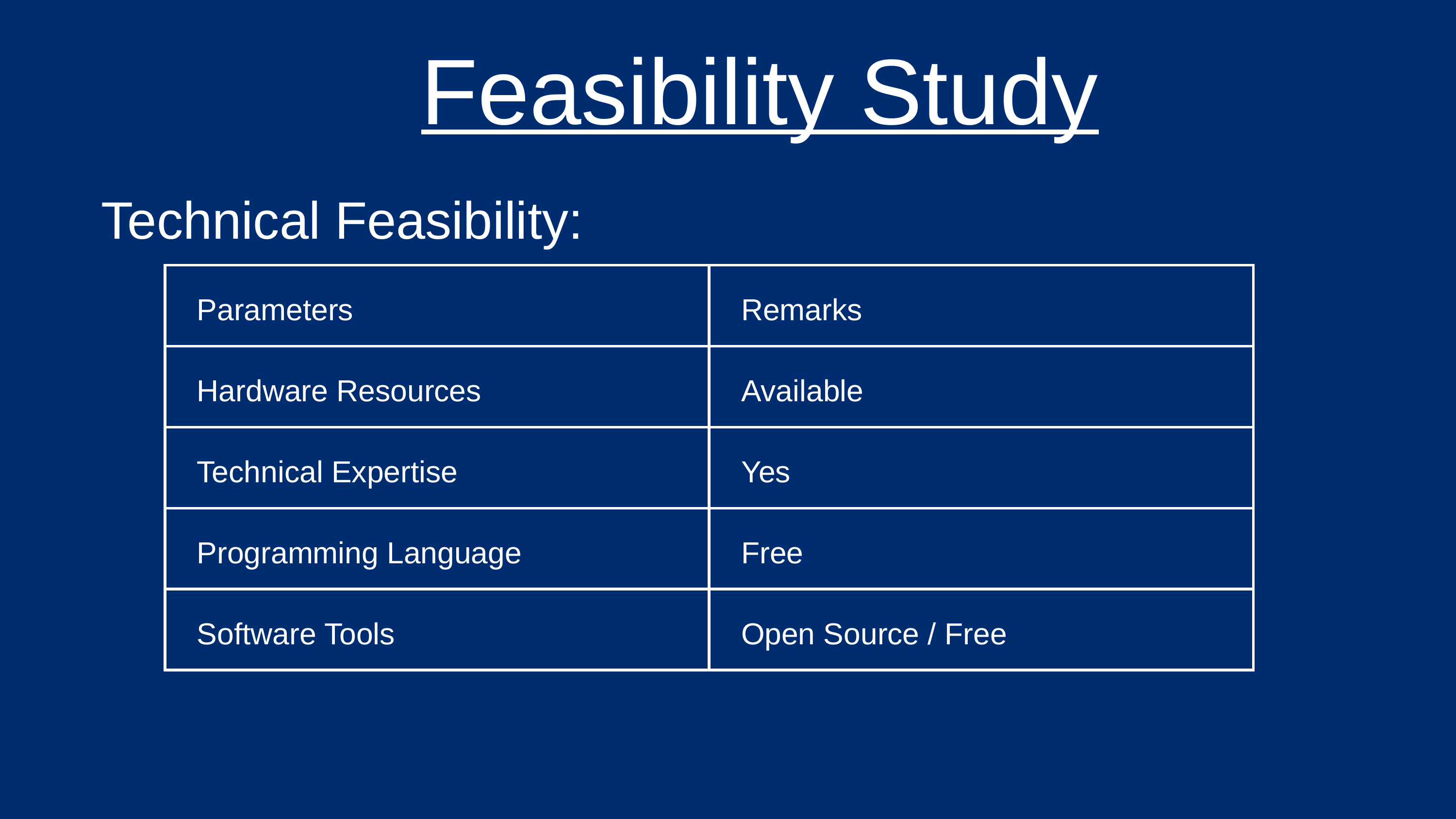

Feasibility Study
Technical Feasibility:
| Parameters | Remarks |
| --- | --- |
| Hardware Resources | Available |
| Technical Expertise | Yes |
| Programming Language | Free |
| Software Tools | Open Source / Free |